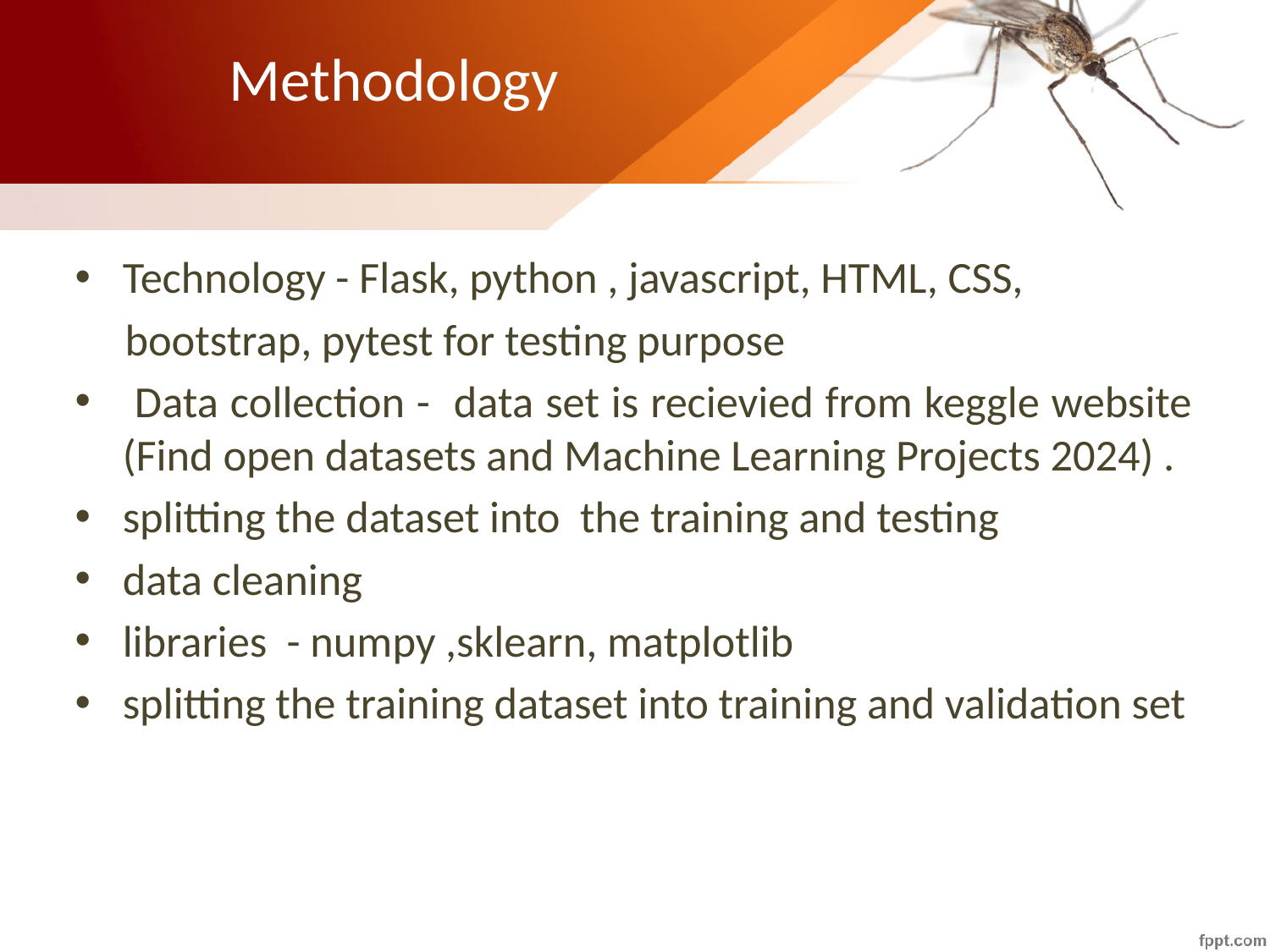

# Methodology
Technology - Flask, python , javascript, HTML, CSS,
     bootstrap, pytest for testing purpose
 Data collection -  data set is recievied from keggle website (Find open datasets and Machine Learning Projects 2024) .
splitting the dataset into  the training and testing
data cleaning
libraries  - numpy ,sklearn, matplotlib
splitting the training dataset into training and validation set